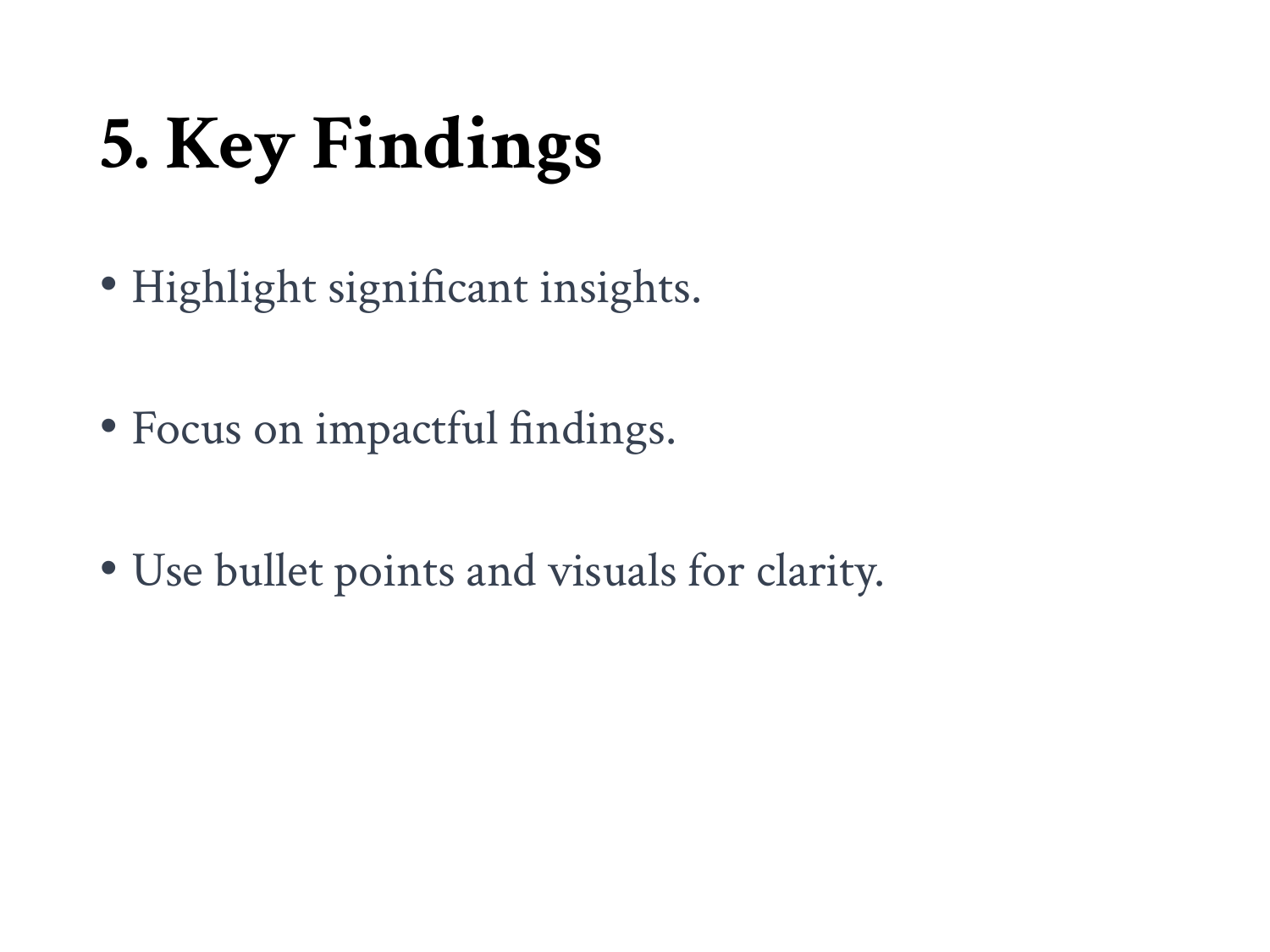

# 5. Key Findings
Highlight significant insights.

Focus on impactful findings.

Use bullet points and visuals for clarity.